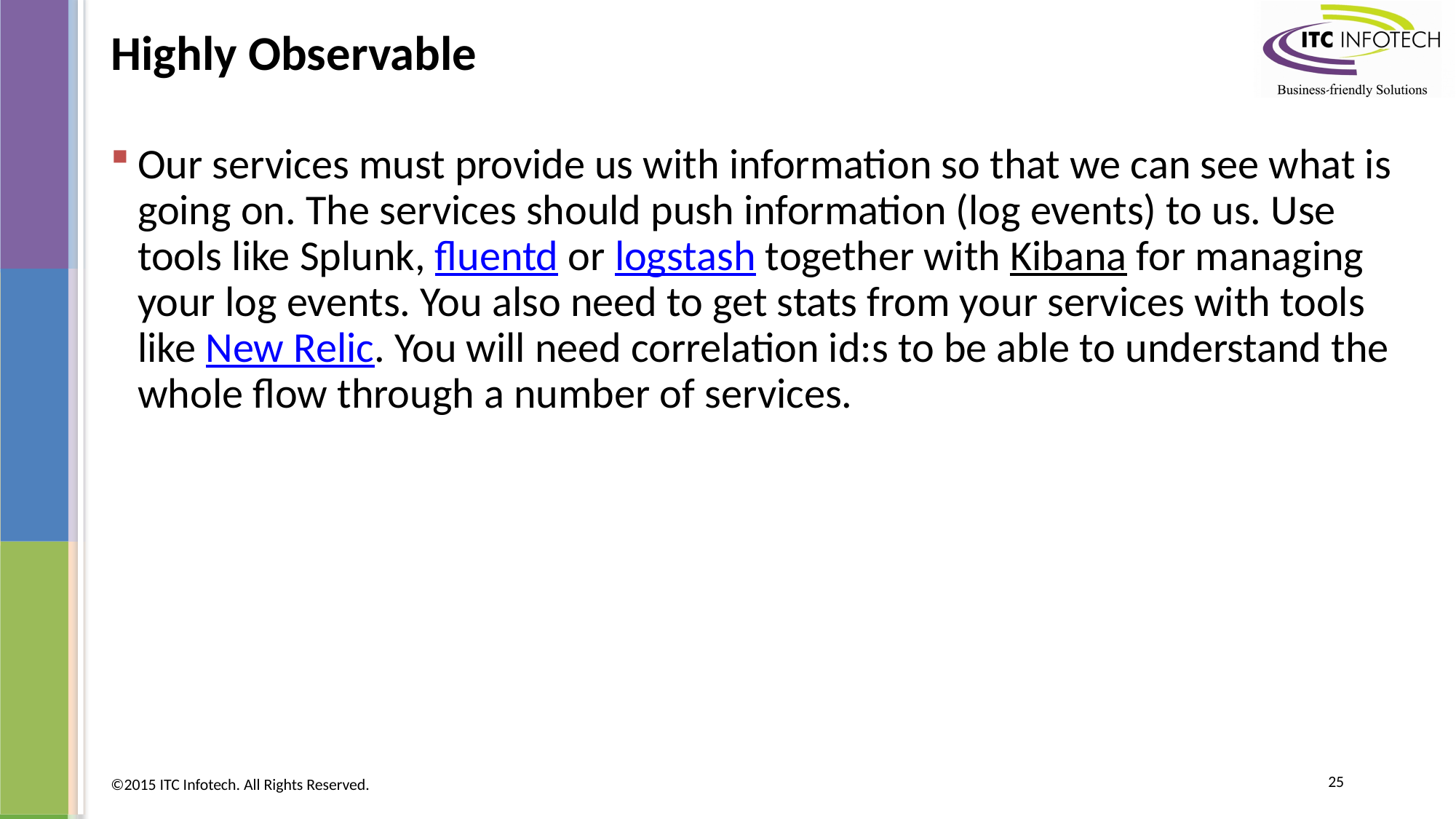

# Highly Observable
Our services must provide us with information so that we can see what is going on. The services should push information (log events) to us. Use tools like Splunk, fluentd or logstash together with Kibana for managing your log events. You also need to get stats from your services with tools like New Relic. You will need correlation id:s to be able to understand the whole flow through a number of services.
25
©2015 ITC Infotech. All Rights Reserved.